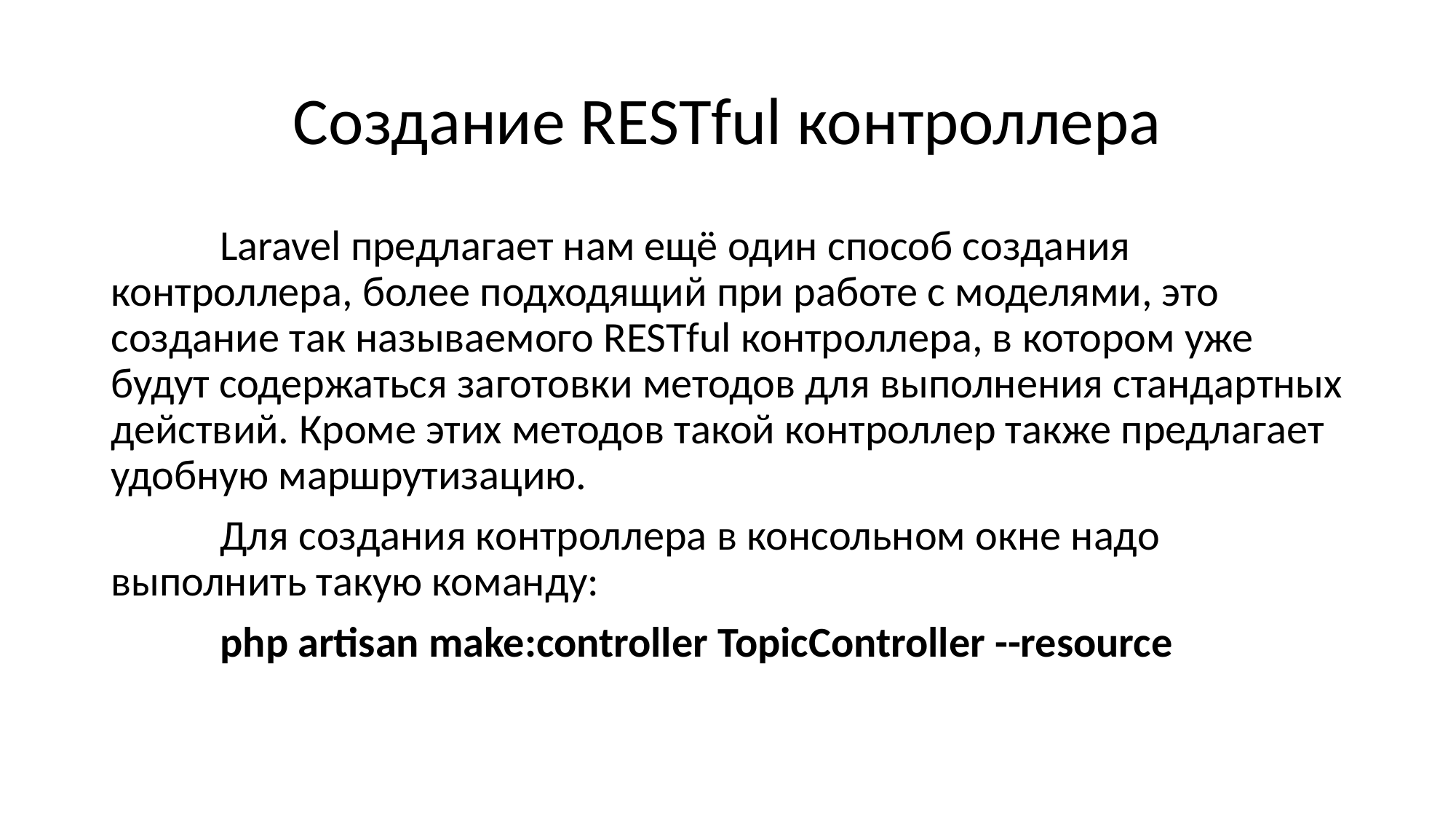

# Создание RESTful контроллера
	Laravel предлагает нам ещё один способ создания контроллера, более подходящий при работе с моделями, это создание так называемого RESTful контроллера, в котором уже будут содержаться заготовки методов для выполнения стандартных действий. Кроме этих методов такой контроллер также предлагает удобную маршрутизацию.
	Для создания контроллера в консольном окне надо выполнить такую команду:
	php artisan make:controller TopicController --resource